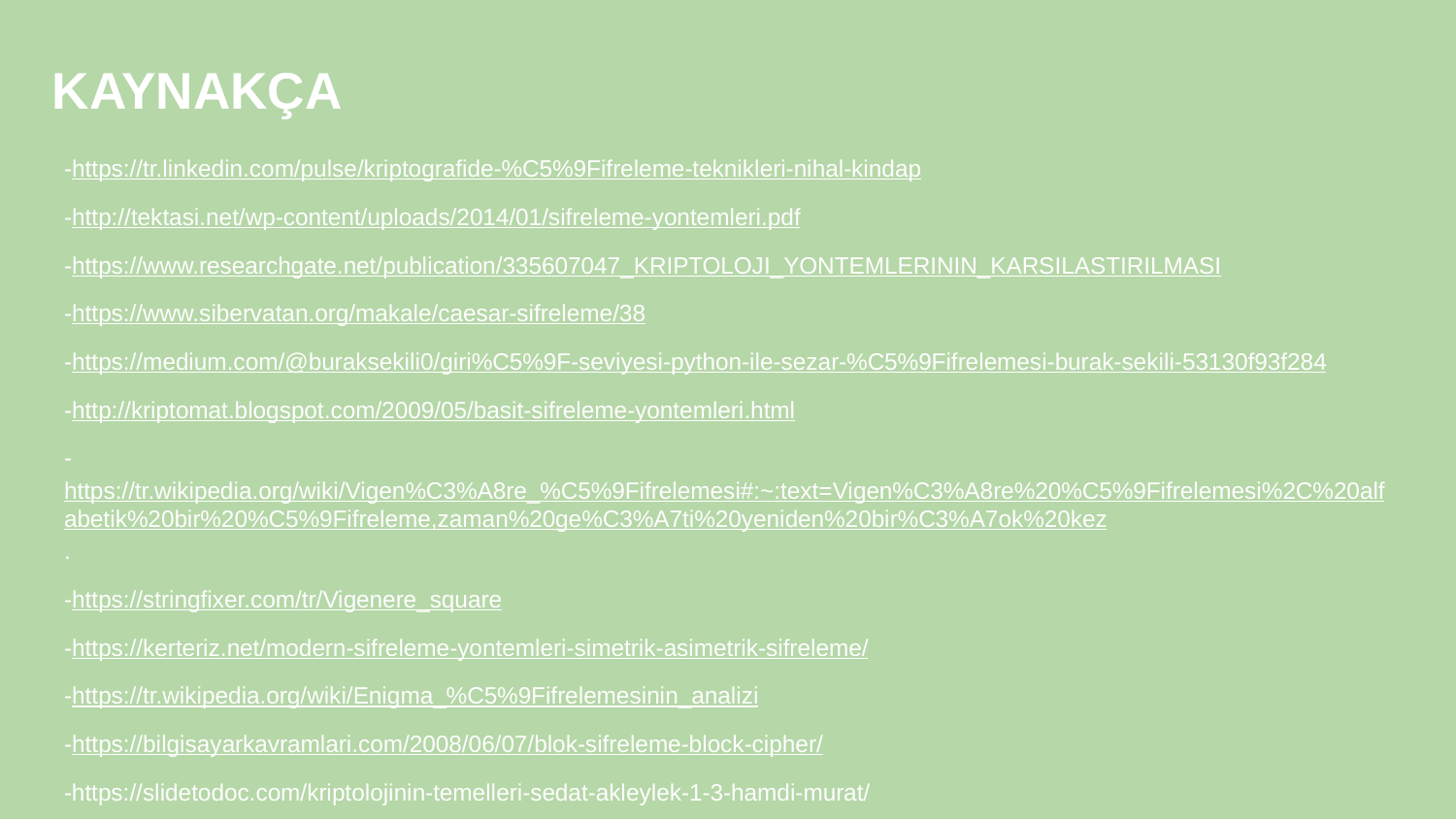

# KAYNAKÇA
-https://tr.linkedin.com/pulse/kriptografide-%C5%9Fifreleme-teknikleri-nihal-kindap
-http://tektasi.net/wp-content/uploads/2014/01/sifreleme-yontemleri.pdf
-https://www.researchgate.net/publication/335607047_KRIPTOLOJI_YONTEMLERININ_KARSILASTIRILMASI
-https://www.sibervatan.org/makale/caesar-sifreleme/38
-https://medium.com/@buraksekili0/giri%C5%9F-seviyesi-python-ile-sezar-%C5%9Fifrelemesi-burak-sekili-53130f93f284
-http://kriptomat.blogspot.com/2009/05/basit-sifreleme-yontemleri.html
-https://tr.wikipedia.org/wiki/Vigen%C3%A8re_%C5%9Fifrelemesi#:~:text=Vigen%C3%A8re%20%C5%9Fifrelemesi%2C%20alfabetik%20bir%20%C5%9Fifreleme,zaman%20ge%C3%A7ti%20yeniden%20bir%C3%A7ok%20kez.
-https://stringfixer.com/tr/Vigenere_square
-https://kerteriz.net/modern-sifreleme-yontemleri-simetrik-asimetrik-sifreleme/
-https://tr.wikipedia.org/wiki/Enigma_%C5%9Fifrelemesinin_analizi
-https://bilgisayarkavramlari.com/2008/06/07/blok-sifreleme-block-cipher/
-https://slidetodoc.com/kriptolojinin-temelleri-sedat-akleylek-1-3-hamdi-murat/